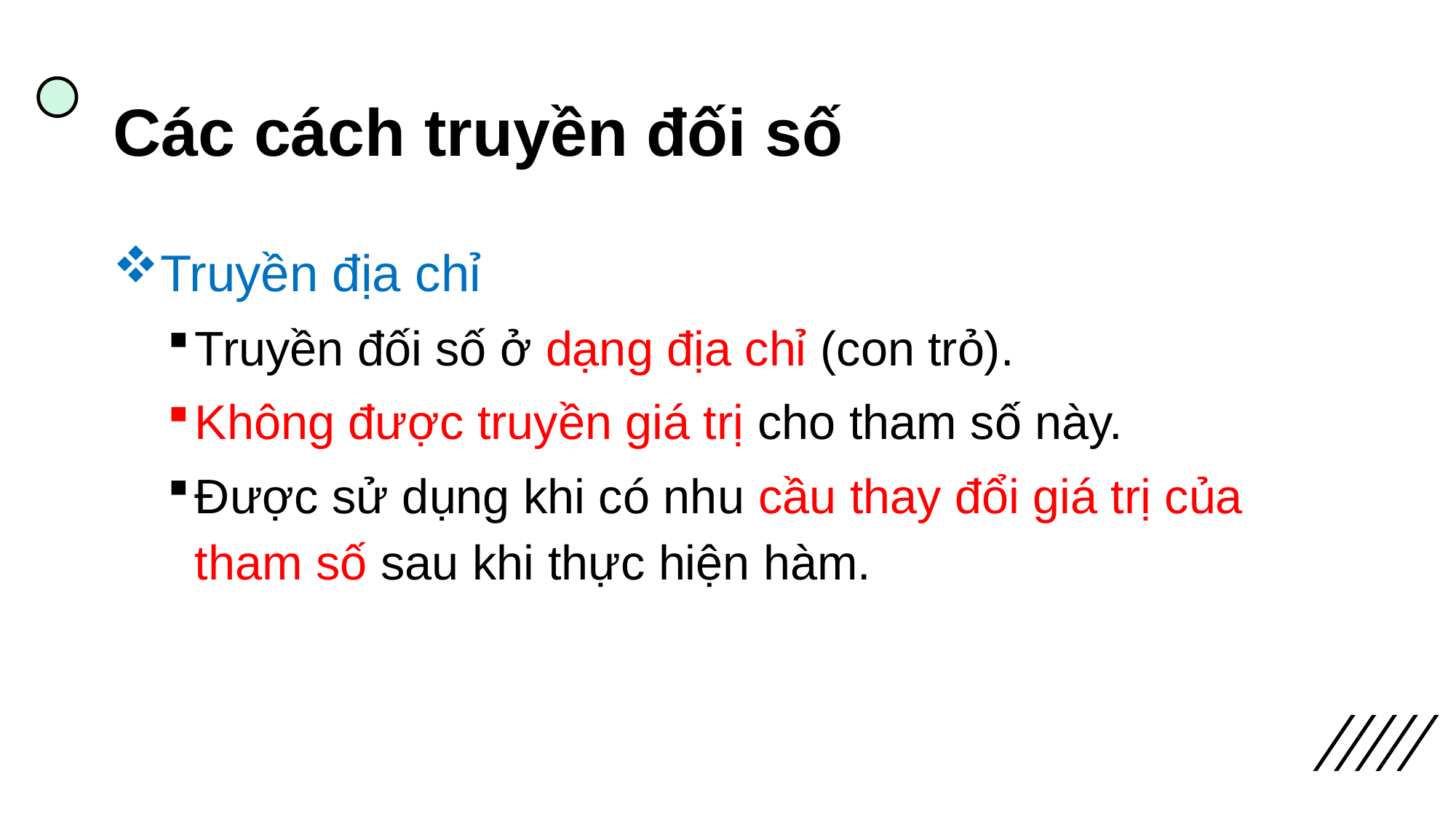

# Các cách truyền đối số
Truyền địa chỉ
Truyền đối số ở dạng địa chỉ (con trỏ).
Không được truyền giá trị cho tham số này.
Được sử dụng khi có nhu cầu thay đổi giá trị của tham số sau khi thực hiện hàm.